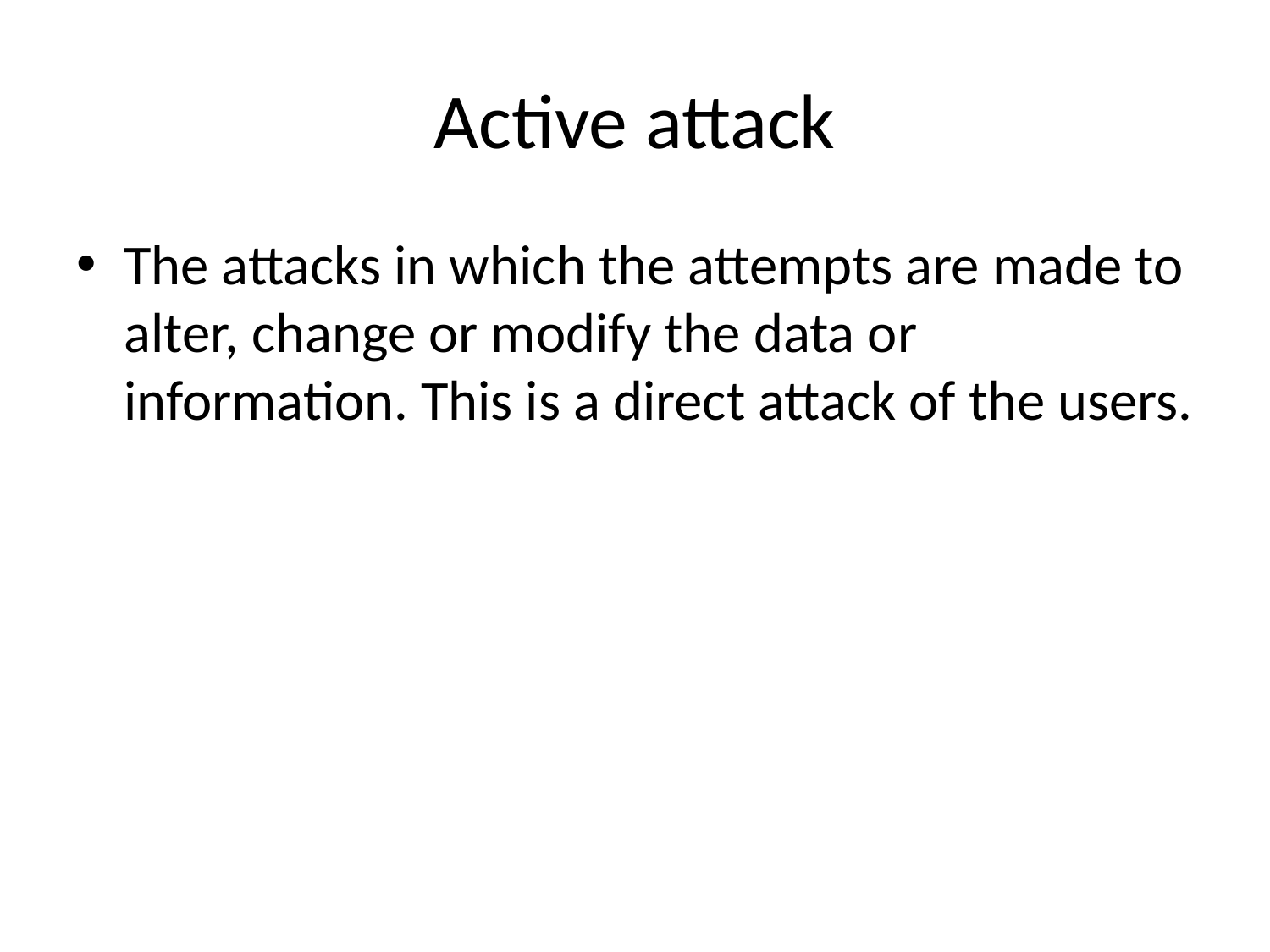

# Active attack
The attacks in which the attempts are made to alter, change or modify the data or information. This is a direct attack of the users.